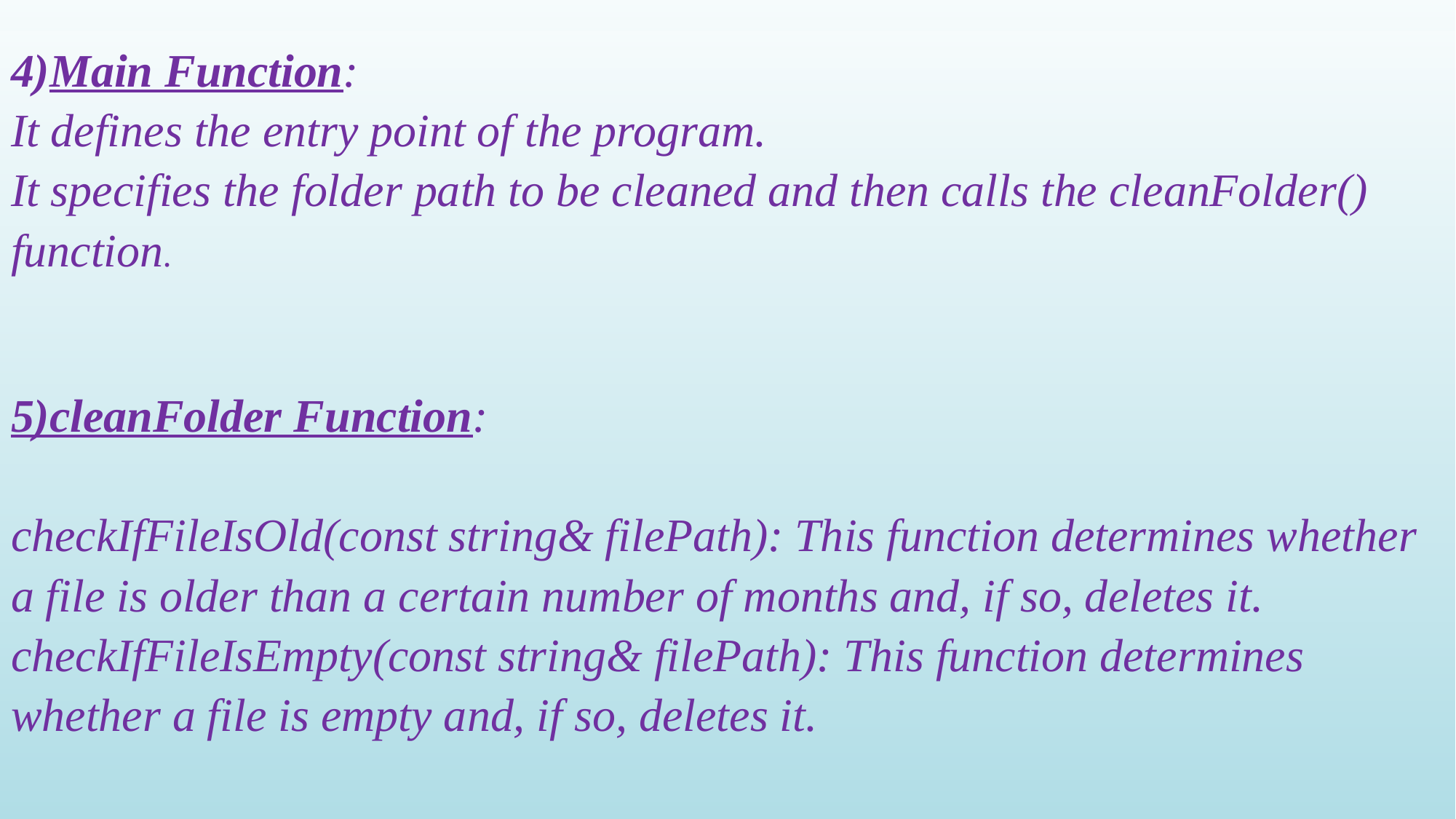

# Summary
4)Main Function:
It defines the entry point of the program.
It specifies the folder path to be cleaned and then calls the cleanFolder() function.

5)cleanFolder Function:
checkIfFileIsOld(const string& filePath): This function determines whether a file is older than a certain number of months and, if so, deletes it.
checkIfFileIsEmpty(const string& filePath): This function determines whether a file is empty and, if so, deletes it.